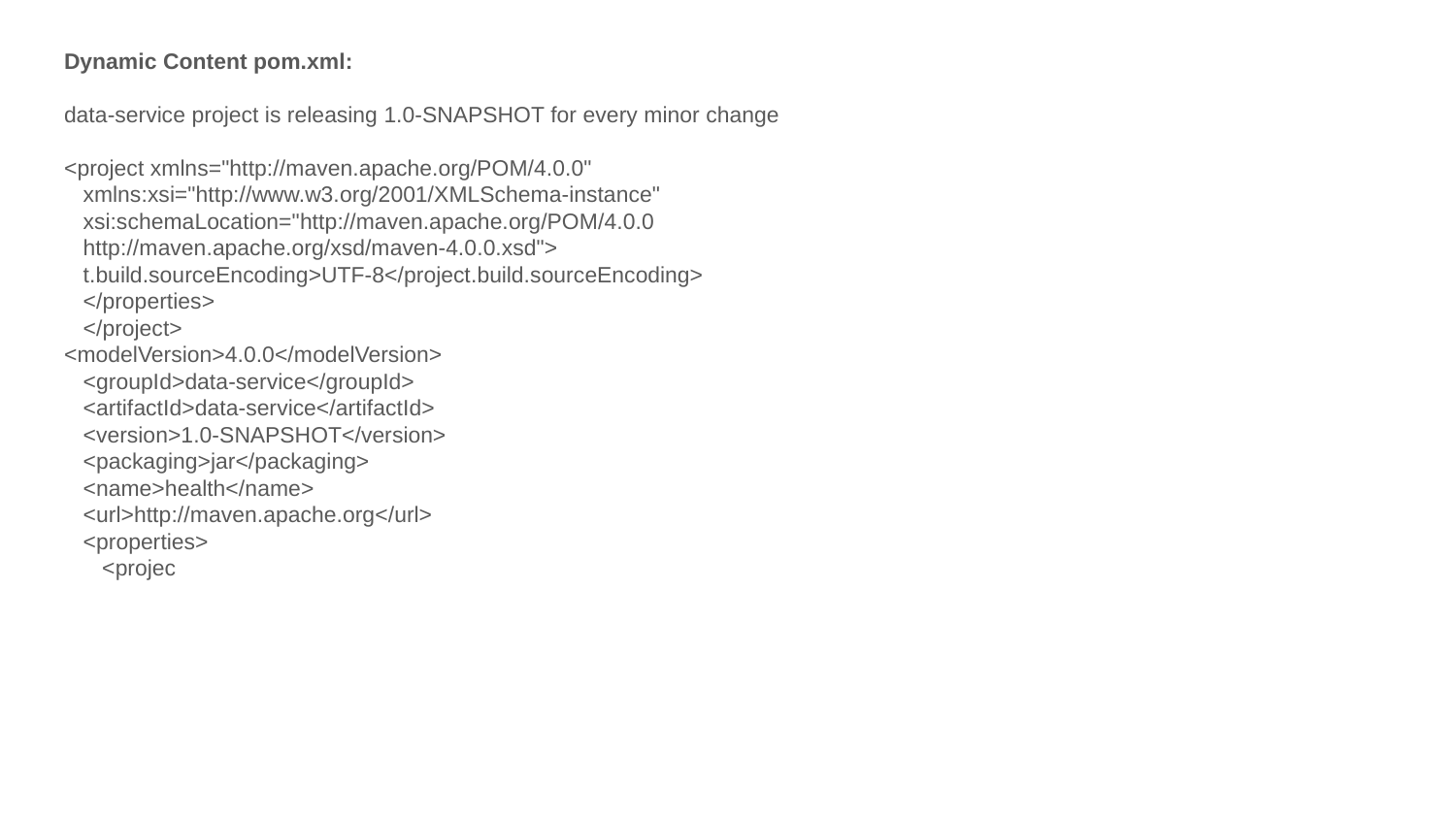

Dynamic Content pom.xml:

data-service project is releasing 1.0-SNAPSHOT for every minor change

<project xmlns="http://maven.apache.org/POM/4.0.0"
   xmlns:xsi="http://www.w3.org/2001/XMLSchema-instance"
   xsi:schemaLocation="http://maven.apache.org/POM/4.0.0
   http://maven.apache.org/xsd/maven-4.0.0.xsd">
   t.build.sourceEncoding>UTF-8</project.build.sourceEncoding>
   </properties>
   </project>
<modelVersion>4.0.0</modelVersion>
   <groupId>data-service</groupId>
   <artifactId>data-service</artifactId>
   <version>1.0-SNAPSHOT</version>
   <packaging>jar</packaging>
   <name>health</name>
   <url>http://maven.apache.org</url>
   <properties>
      <projec